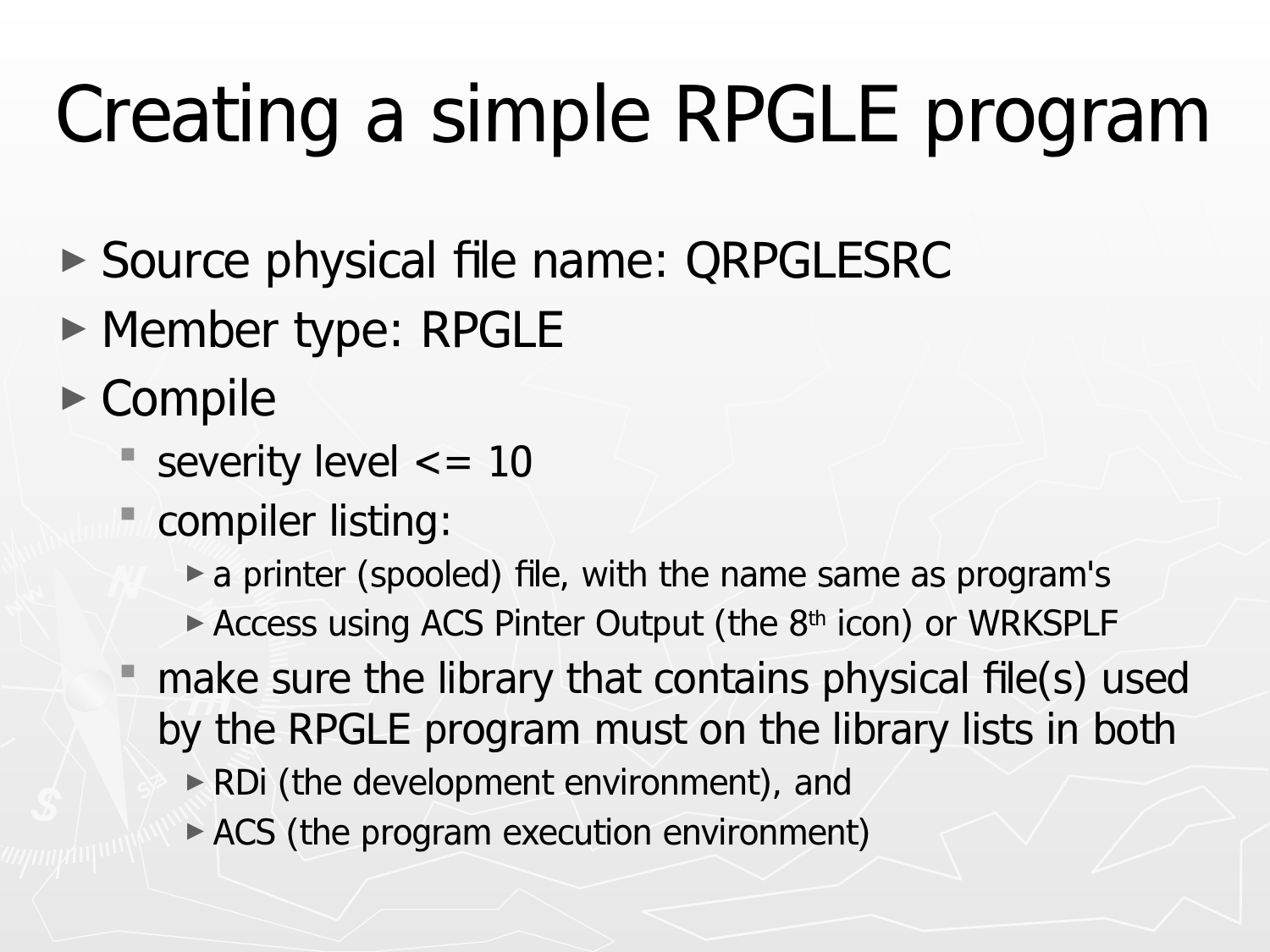

# Creating a simple RPGLE program
Source physical file name: QRPGLESRC
Member type: RPGLE
Compile
severity level <= 10
compiler listing:
a printer (spooled) file, with the name same as program's
Access using ACS Pinter Output (the 8th icon) or WRKSPLF
make sure the library that contains physical file(s) used by the RPGLE program must on the library lists in both
RDi (the development environment), and
ACS (the program execution environment)